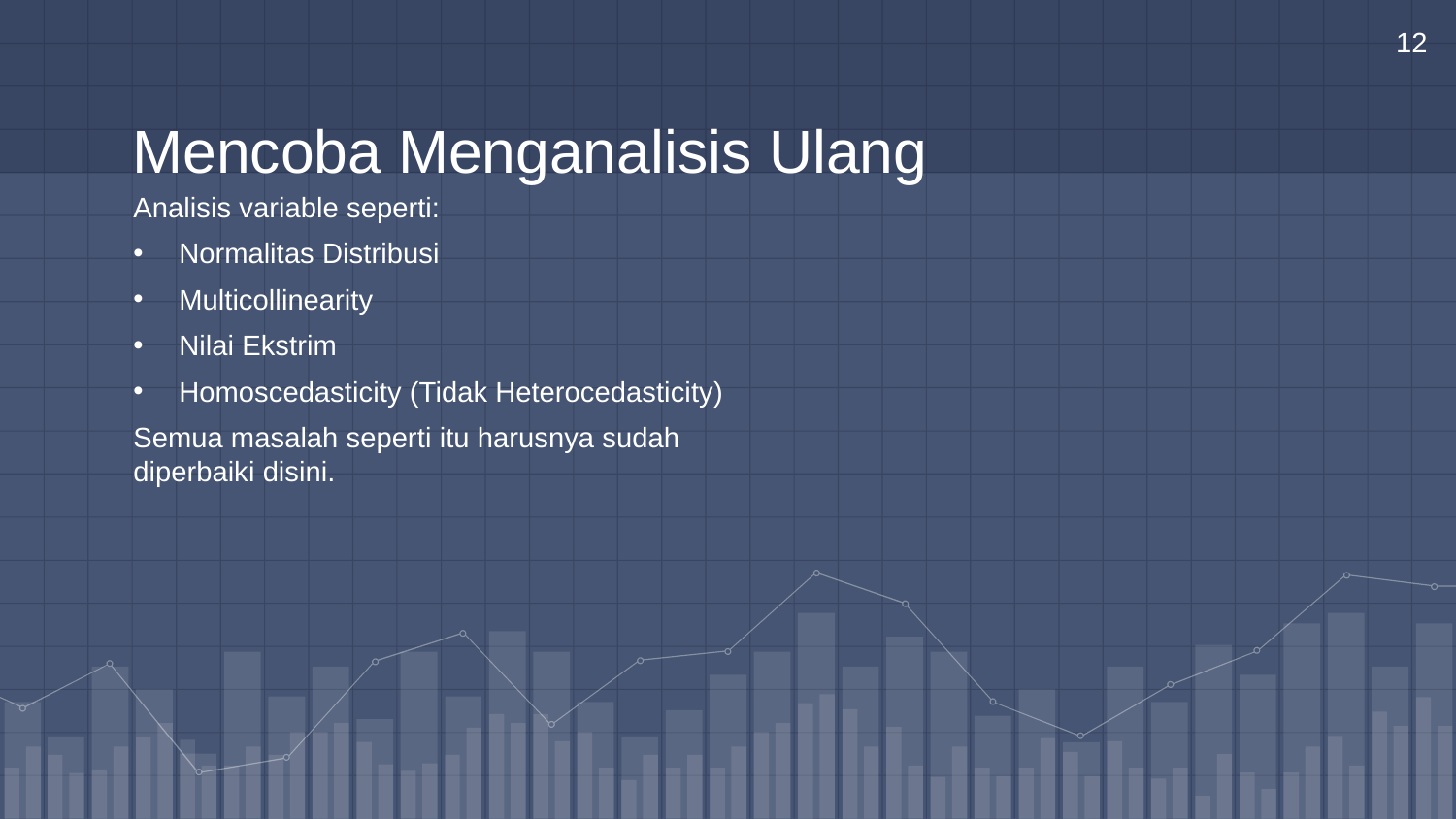

12
# Mencoba Menganalisis Ulang
Analisis variable seperti:
Normalitas Distribusi
Multicollinearity
Nilai Ekstrim
Homoscedasticity (Tidak Heterocedasticity)
Semua masalah seperti itu harusnya sudah diperbaiki disini.